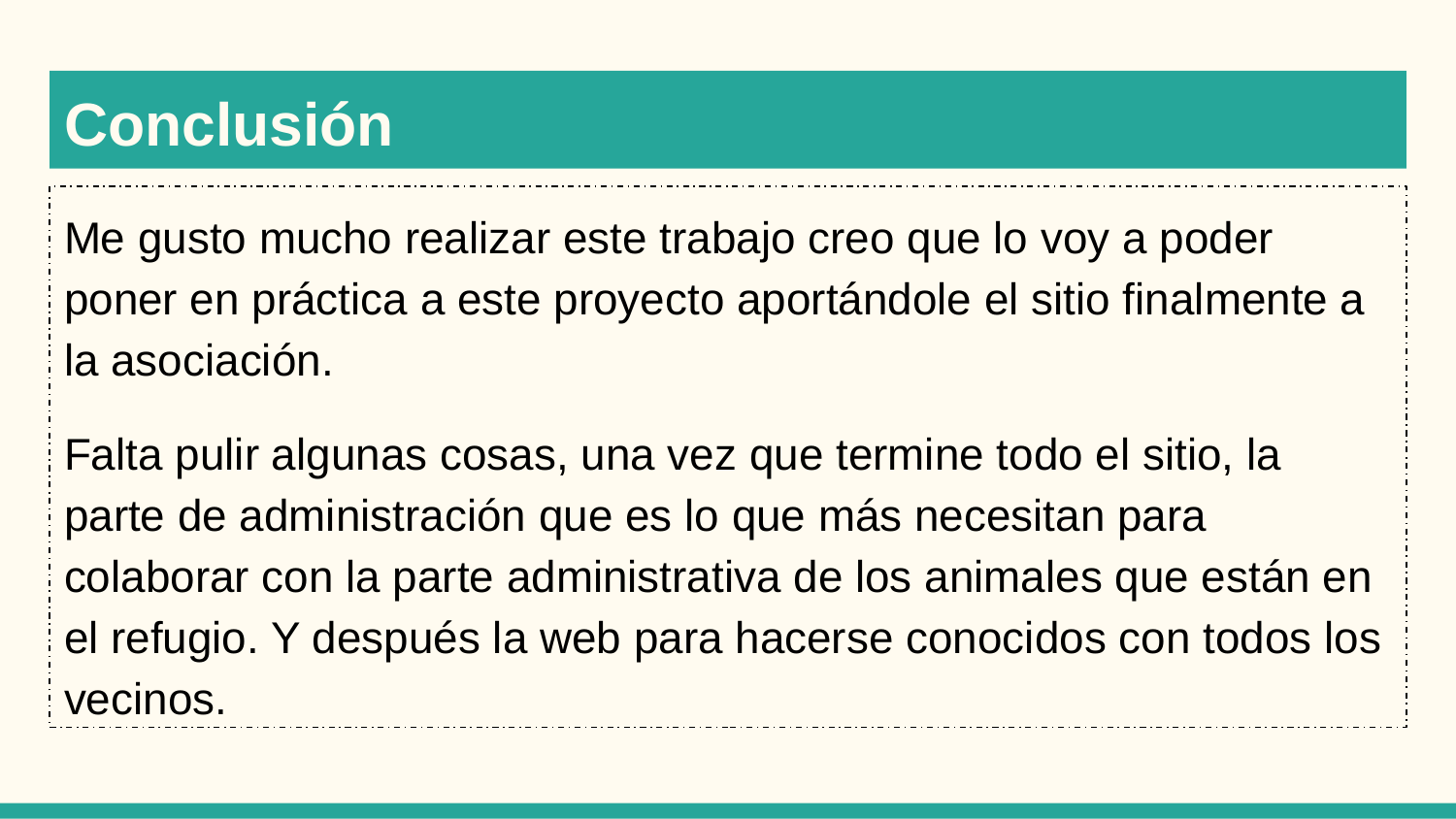

# Conclusión
Me gusto mucho realizar este trabajo creo que lo voy a poder poner en práctica a este proyecto aportándole el sitio finalmente a la asociación.
Falta pulir algunas cosas, una vez que termine todo el sitio, la parte de administración que es lo que más necesitan para colaborar con la parte administrativa de los animales que están en el refugio. Y después la web para hacerse conocidos con todos los vecinos.